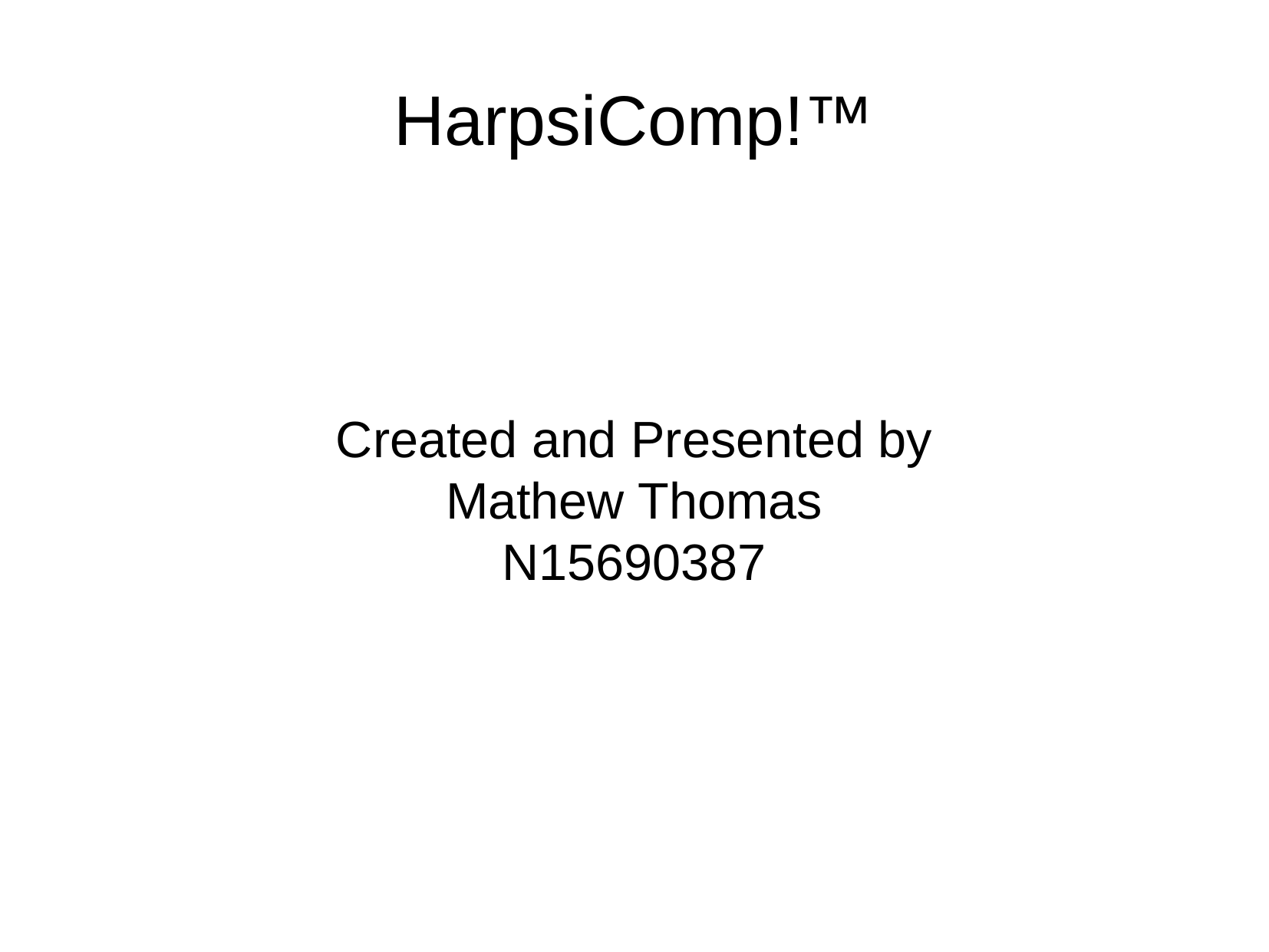

HarpsiComp!™
Created and Presented by
Mathew Thomas
N15690387